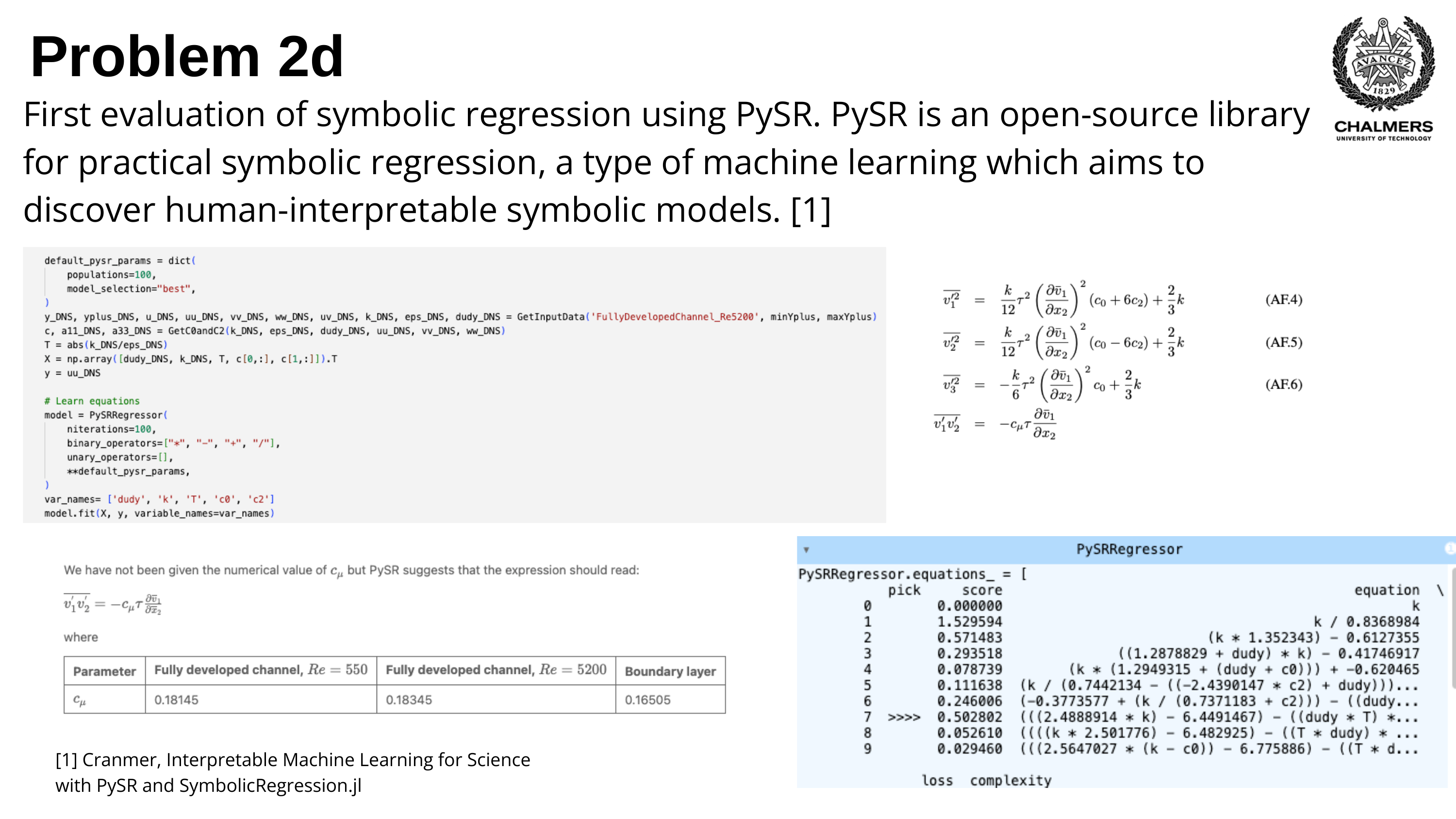

Problem 2d

First evaluation of symbolic regression using PySR. PySR is an open-source library for practical symbolic regression, a type of machine learning which aims to discover human-interpretable symbolic models. [1]

[1] Cranmer, Interpretable Machine Learning for Science
with PySR and SymbolicRegression.jl